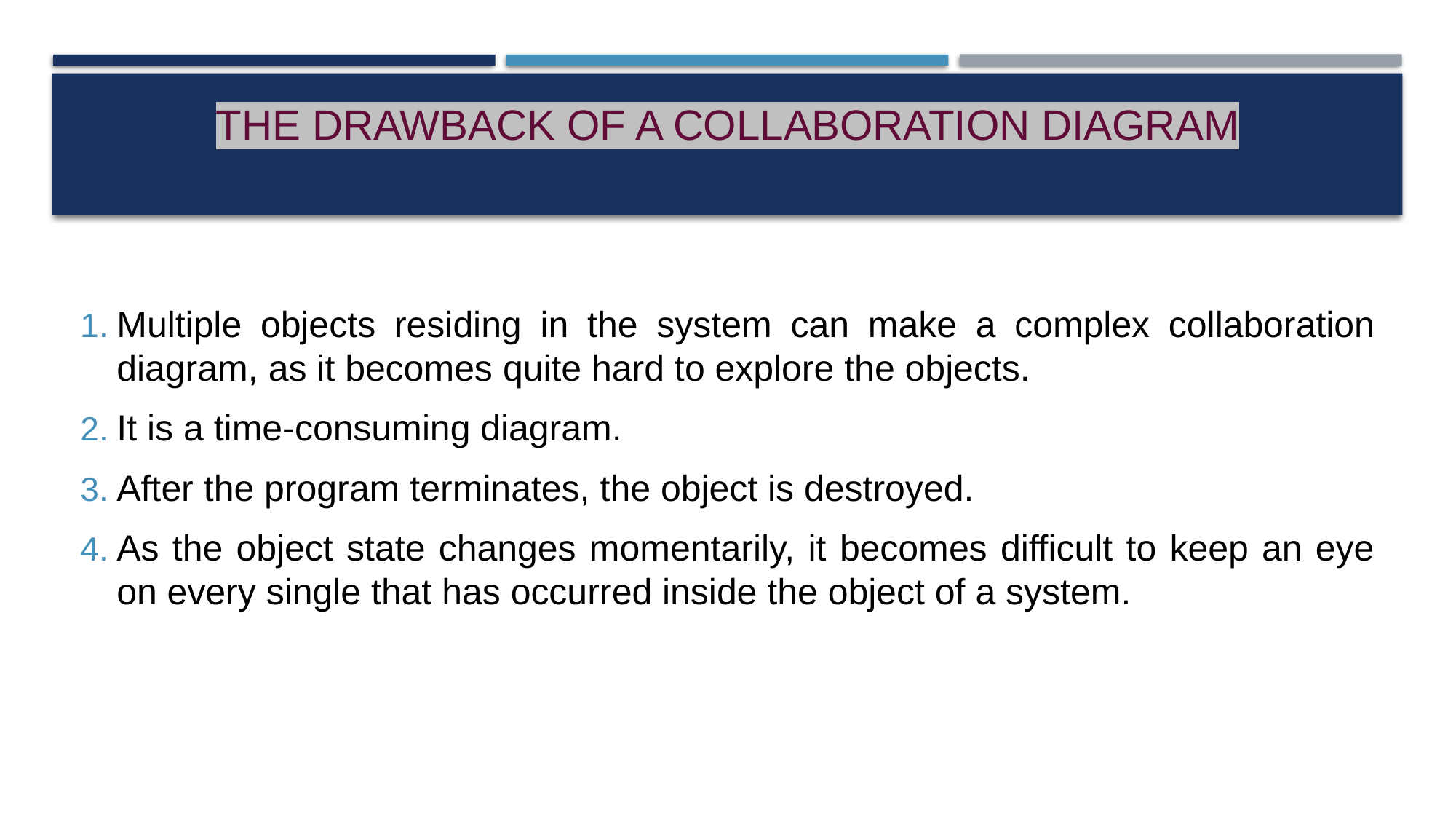

# The drawback of a Collaboration Diagram
Multiple objects residing in the system can make a complex collaboration diagram, as it becomes quite hard to explore the objects.
It is a time-consuming diagram.
After the program terminates, the object is destroyed.
As the object state changes momentarily, it becomes difficult to keep an eye on every single that has occurred inside the object of a system.